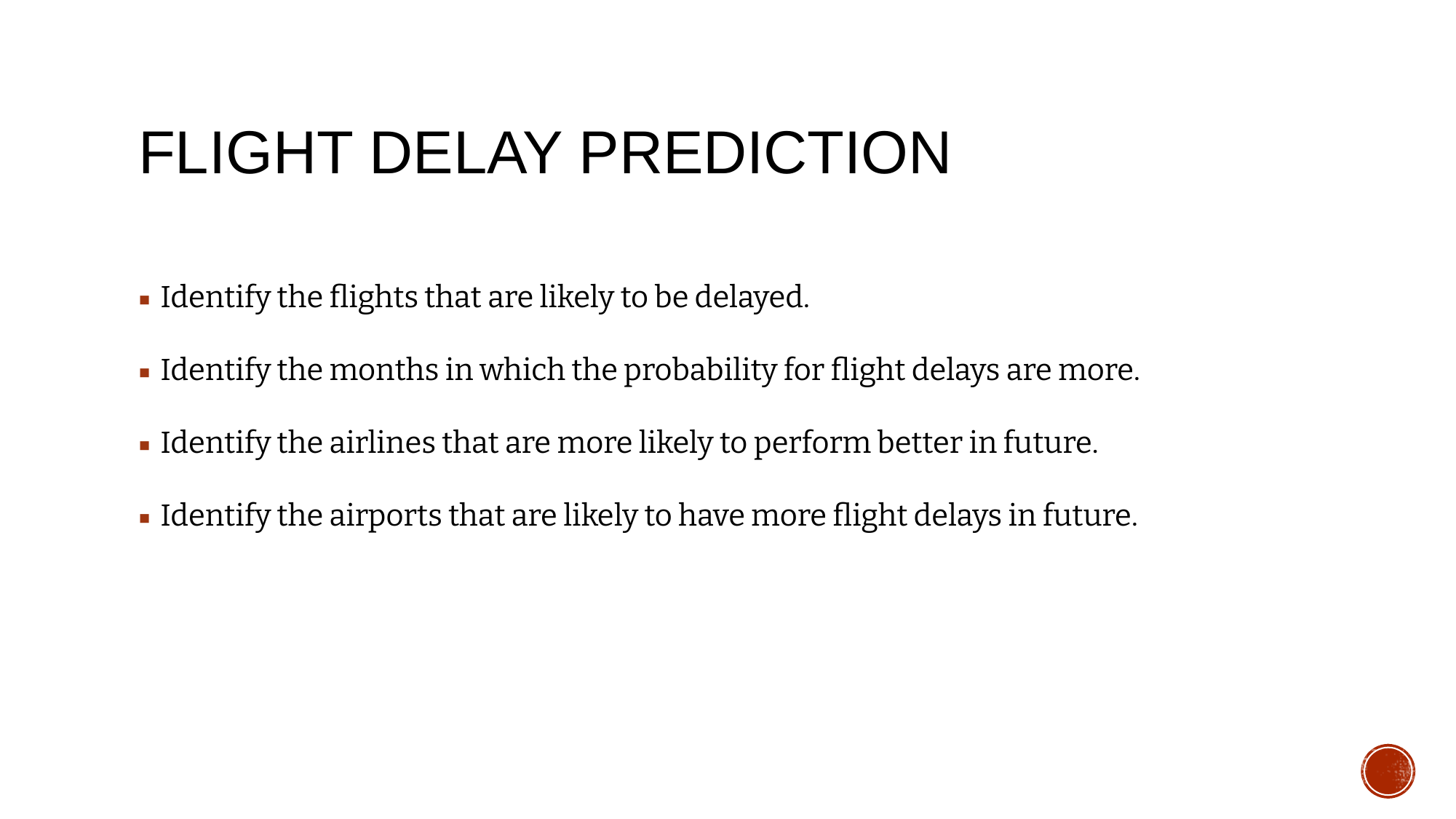

# FLIGHT DELAY PREDICTION
Identify the flights that are likely to be delayed.
Identify the months in which the probability for flight delays are more.
Identify the airlines that are more likely to perform better in future.
Identify the airports that are likely to have more flight delays in future.